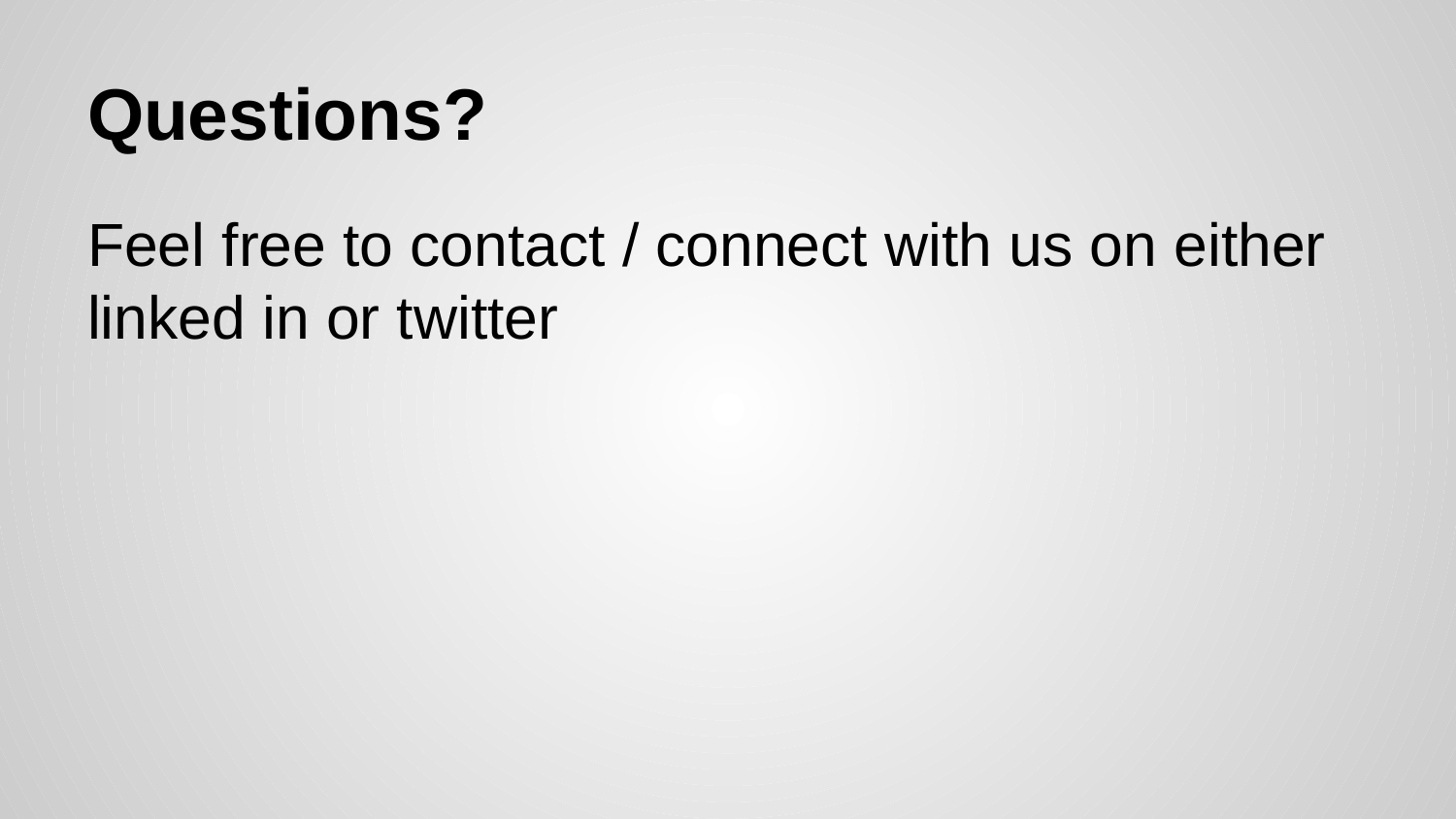

# Questions?
Feel free to contact / connect with us on either linked in or twitter